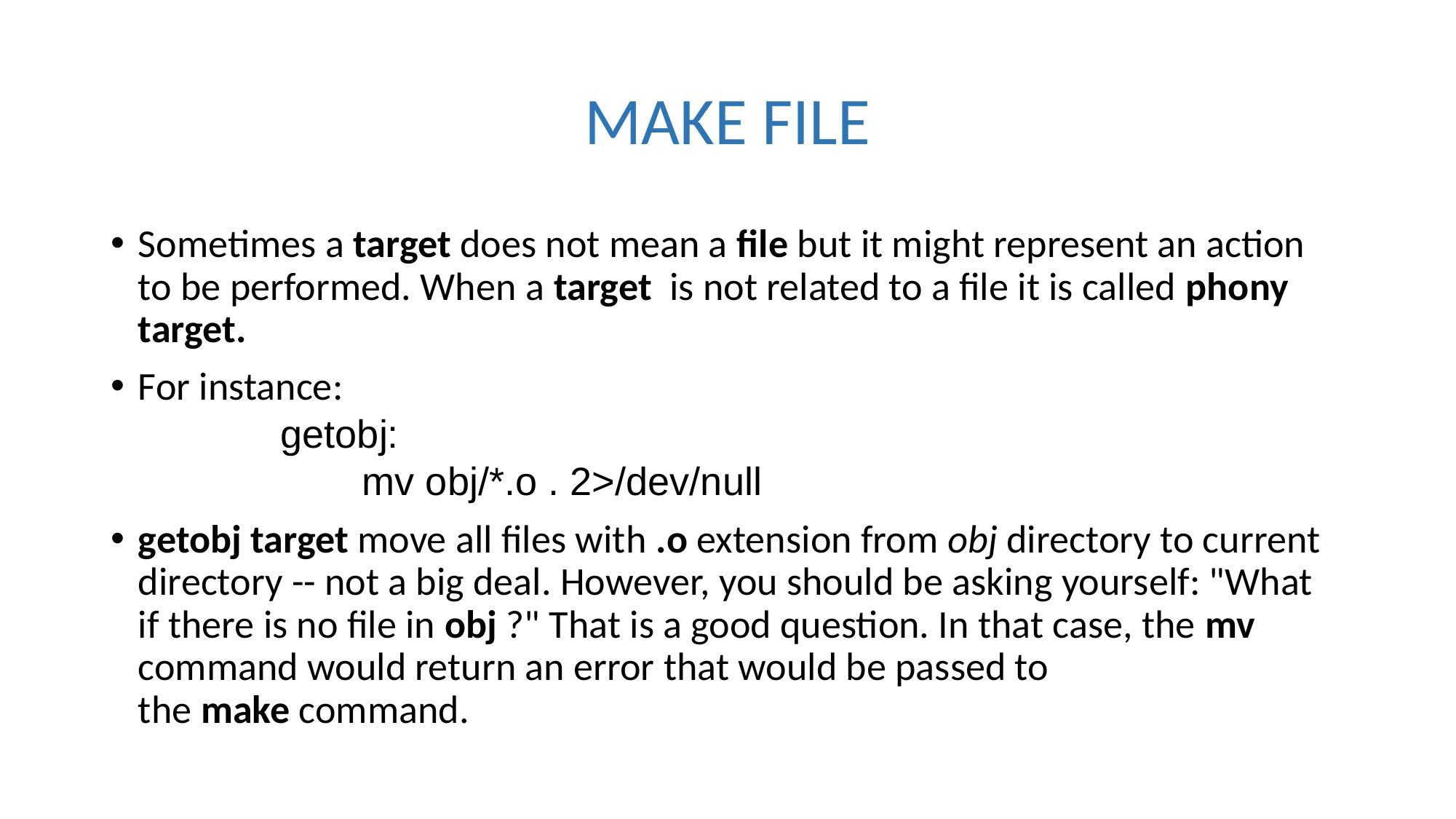

# MAKE FILE
Sometimes a target does not mean a file but it might represent an action to be performed. When a target  is not related to a file it is called phony target.
For instance:
                   getobj:
                       mv obj/*.o . 2>/dev/null
getobj target move all files with .o extension from obj directory to current directory -- not a big deal. However, you should be asking yourself: "What if there is no file in obj ?" That is a good question. In that case, the mv command would return an error that would be passed to the make command.